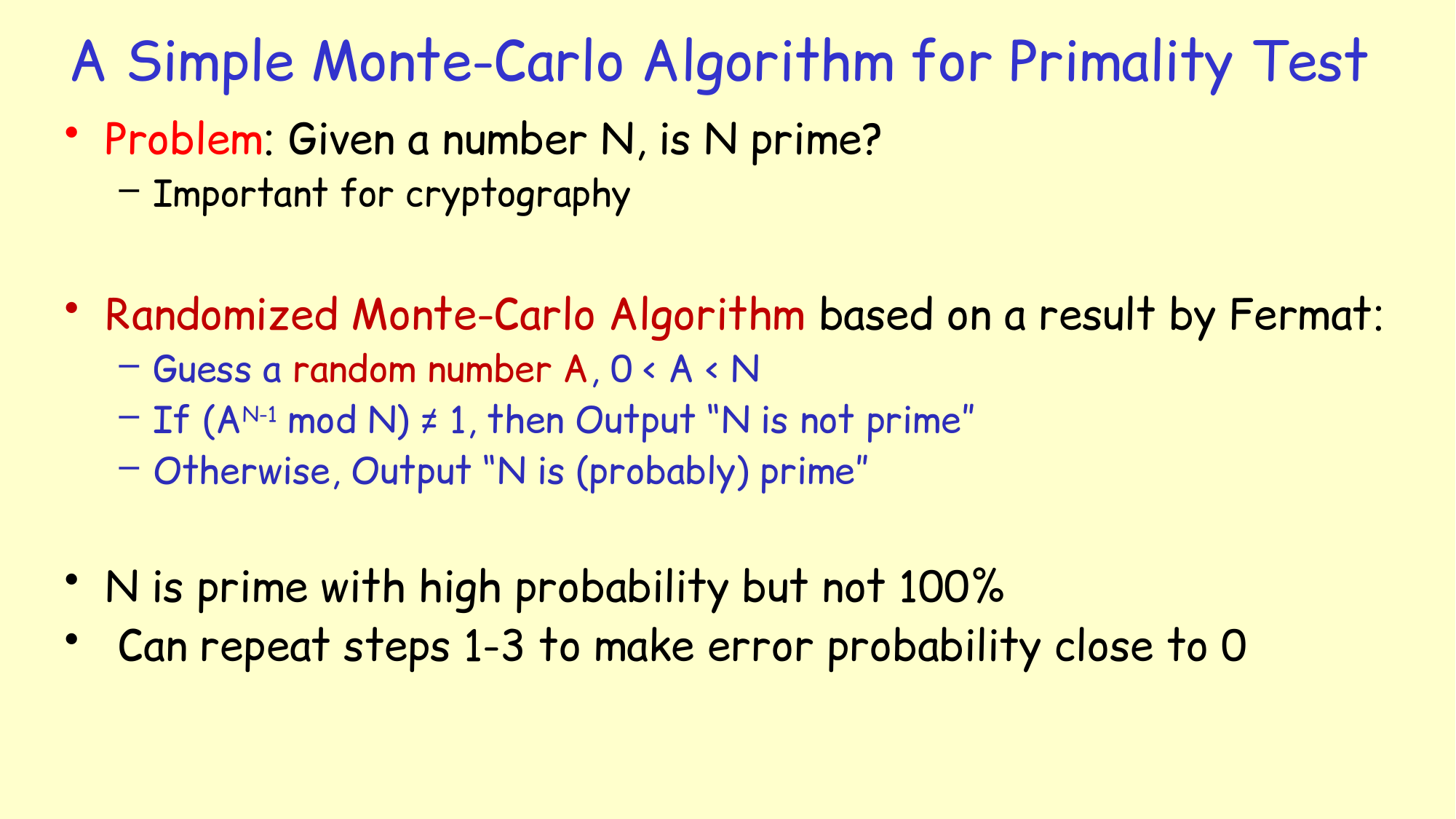

# A Simple Monte-Carlo Algorithm for Primality Test
Problem: Given a number N, is N prime?
Important for cryptography

Randomized Monte-Carlo Algorithm based on a result by Fermat:
Guess a random number A, 0 < A < N
If (AN-1 mod N) ≠ 1, then Output “N is not prime”
Otherwise, Output “N is (probably) prime”

N is prime with high probability but not 100%
 Can repeat steps 1-3 to make error probability close to 0